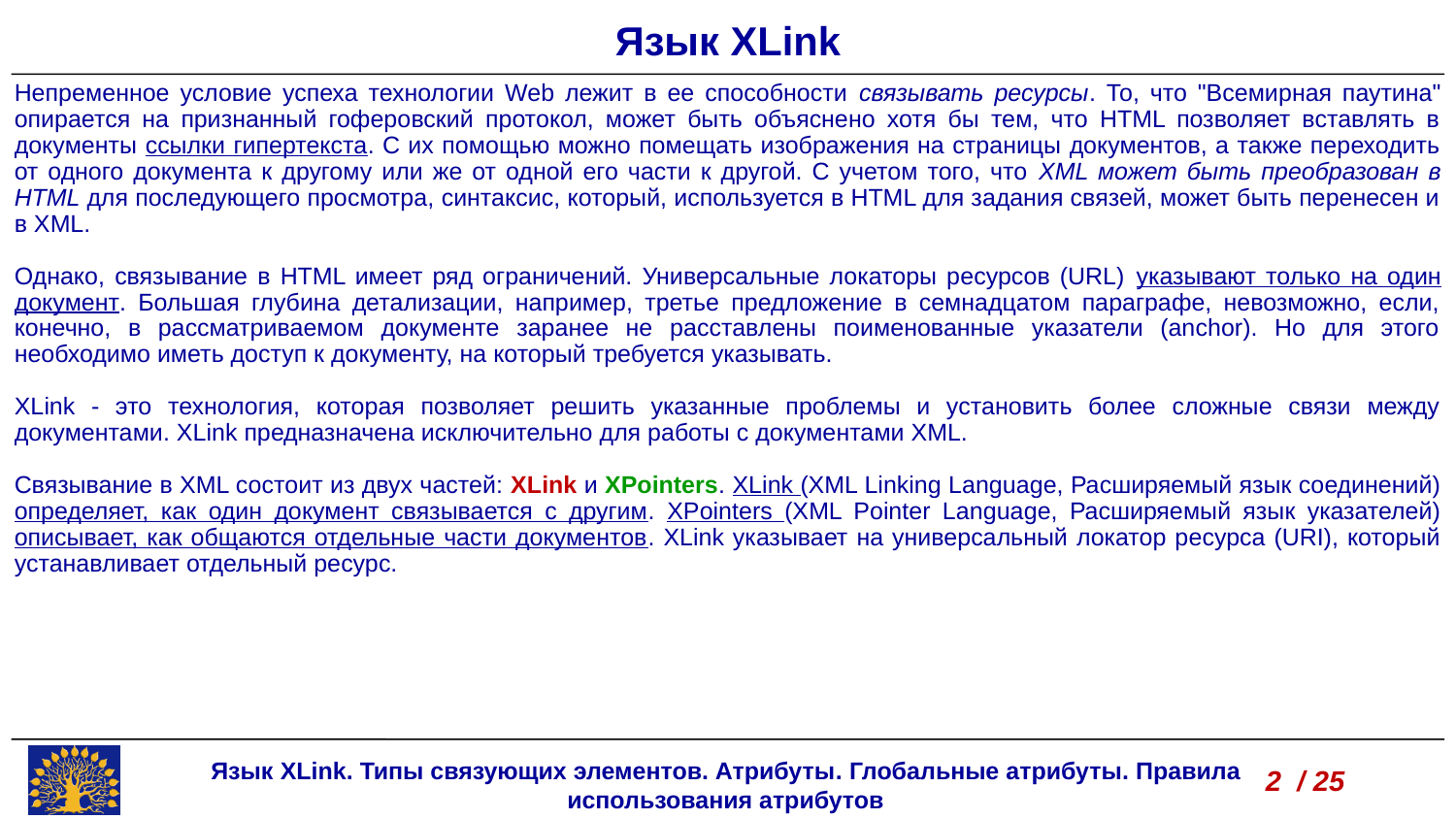

Язык XLink
Непременное условие успеха технологии Web лежит в ее способности связывать ресурсы. То, что "Всемирная паутина" опирается на признанный гоферовский протокол, может быть объяснено хотя бы тем, что HTML позволяет вставлять в документы ссылки гипертекста. С их помощью можно помещать изображения на страницы документов, а также переходить от одного документа к другому или же от одной его части к другой. С учетом того, что XML может быть преобразован в HTML для последующего просмотра, синтаксис, который, используется в HTML для задания связей, может быть перенесен и в XML.

Однако, связывание в HTML имеет ряд ограничений. Универсальные локаторы ресурсов (URL) указывают только на один документ. Большая глубина детализации, например, третье предложение в семнадцатом параграфе, невозможно, если, конечно, в рассматриваемом документе заранее не расставлены поименованные указатели (anchor). Но для этого необходимо иметь доступ к документу, на который требуется указывать.

XLink - это технология, которая позволяет решить указанные проблемы и установить более сложные связи между документами. XLink предназначена исключительно для работы с документами XML.

Связывание в XML состоит из двух частей: XLink и XPointers. XLink (XML Linking Language, Расширяемый язык соединений) определяет, как один документ связывается с другим. XPointers (XML Pointer Language, Расширяемый язык указателей) описывает, как общаются отдельные части документов. XLink указывает на универсальный локатор ресурса (URI), который устанавливает отдельный ресурс.